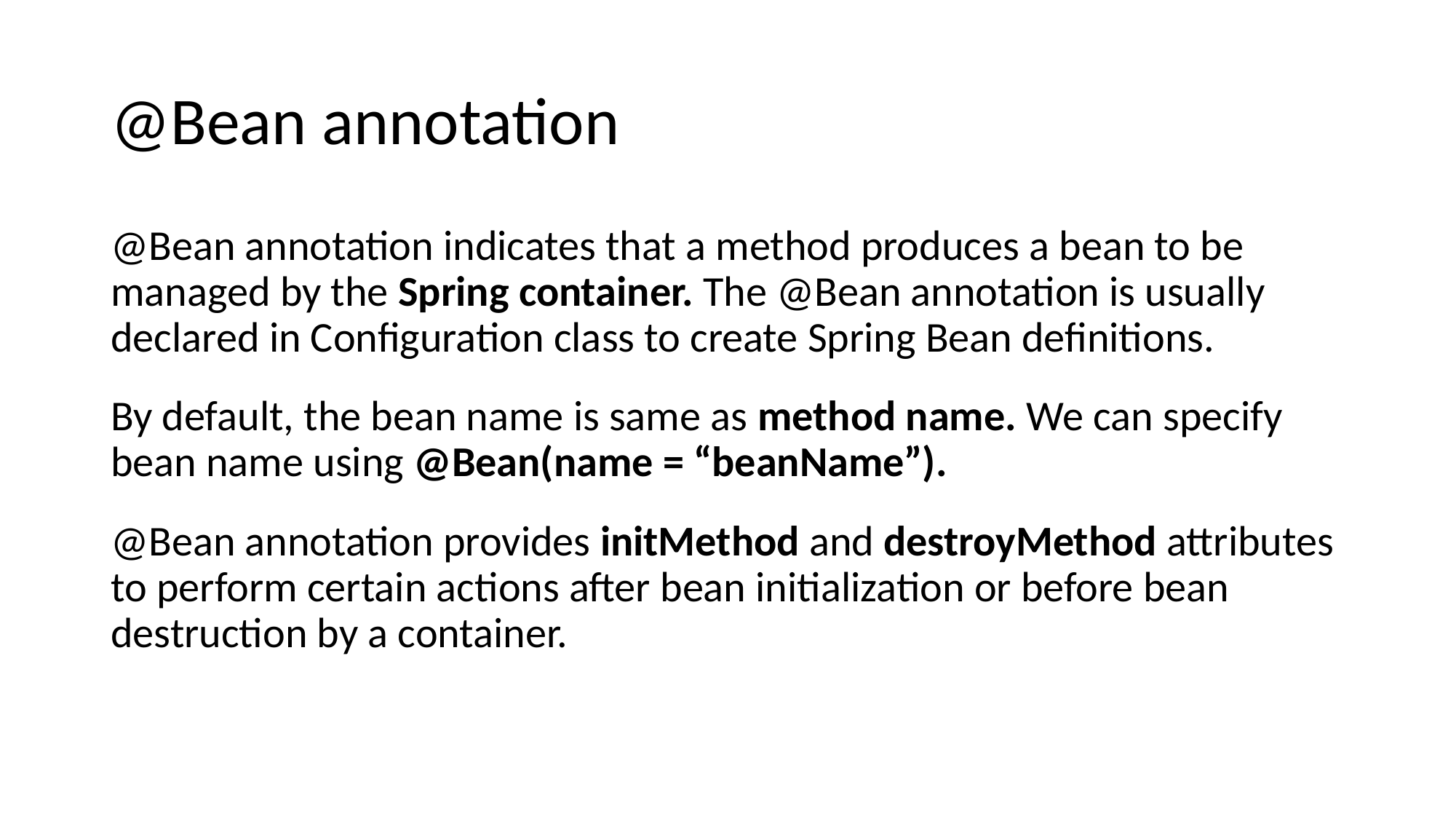

# @Bean annotation
@Bean annotation indicates that a method produces a bean to be managed by the Spring container. The @Bean annotation is usually declared in Configuration class to create Spring Bean definitions.
By default, the bean name is same as method name. We can specify bean name using @Bean(name = “beanName”).
@Bean annotation provides initMethod and destroyMethod attributes to perform certain actions after bean initialization or before bean destruction by a container.